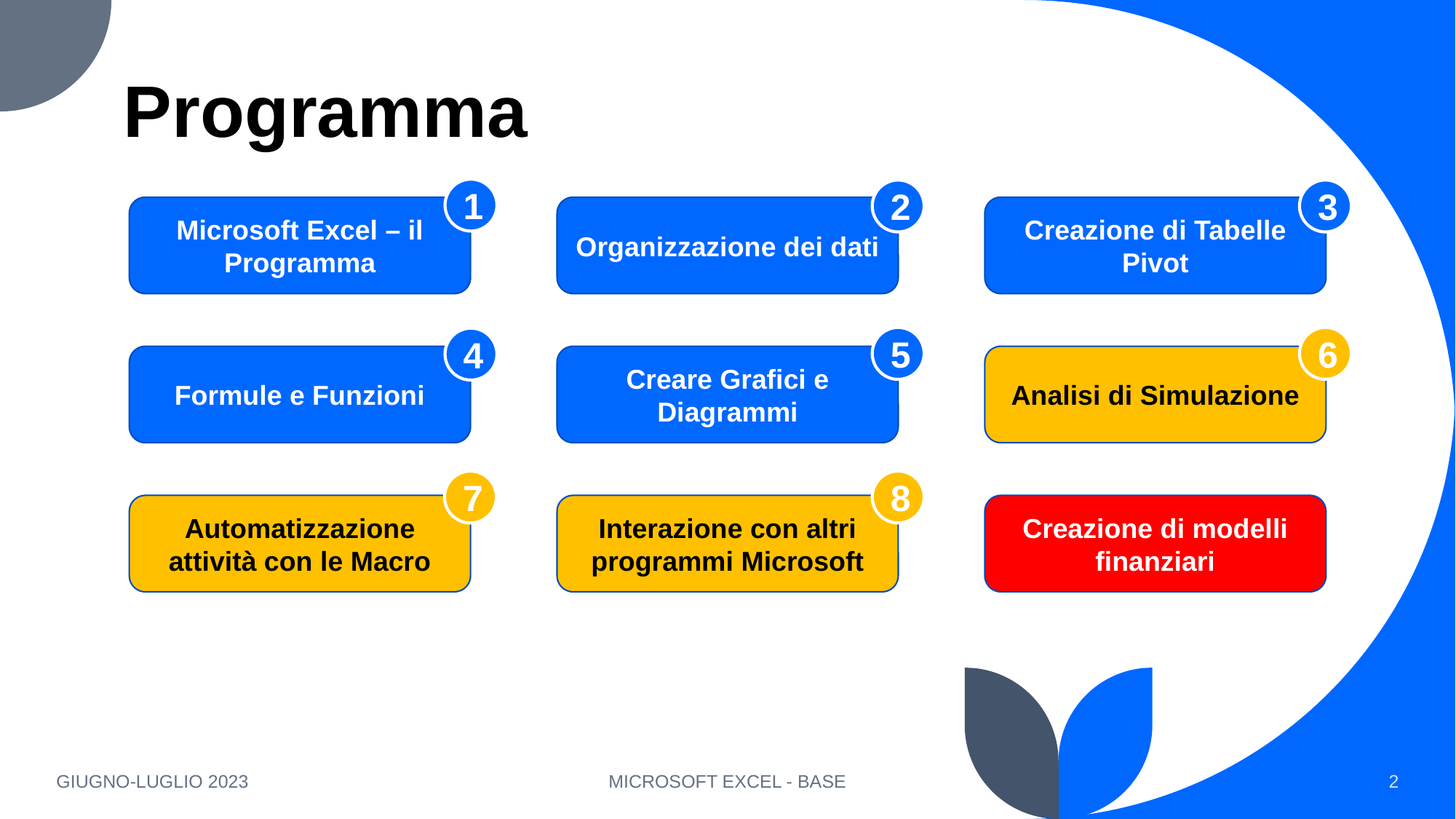

# Programma
1
2
3
Microsoft Excel – il Programma
Organizzazione dei dati
Creazione di Tabelle Pivot
5
6
4
Formule e Funzioni
Creare Grafici e Diagrammi
Analisi di Simulazione
7
8
Automatizzazione attività con le Macro
Interazione con altri programmi Microsoft
Creazione di modelli finanziari
GIUGNO-LUGLIO 2023
MICROSOFT EXCEL - BASE
2